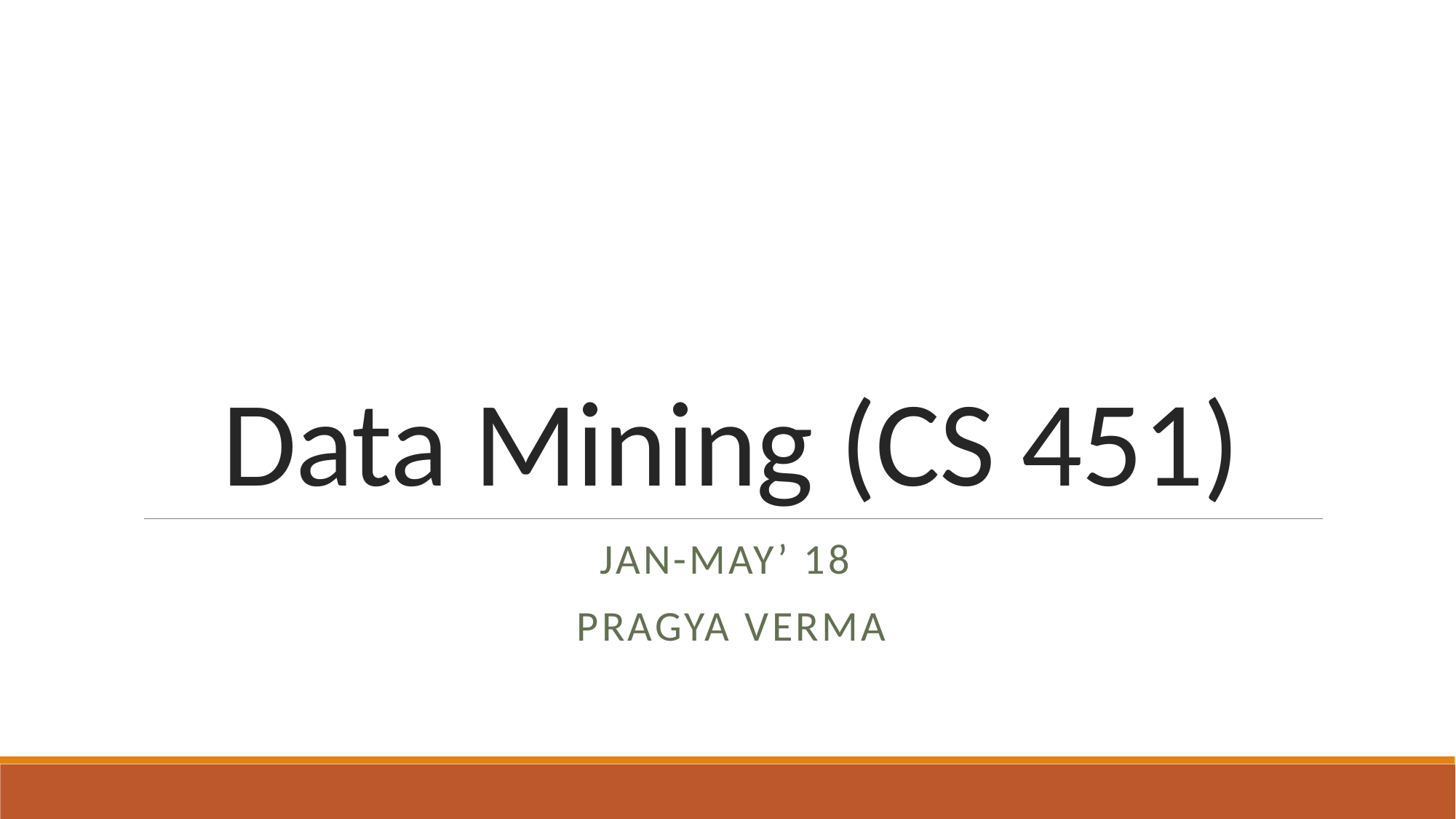

# Data Mining (CS 451)
JAN-MAY’ 18
PRAGYA VERMA